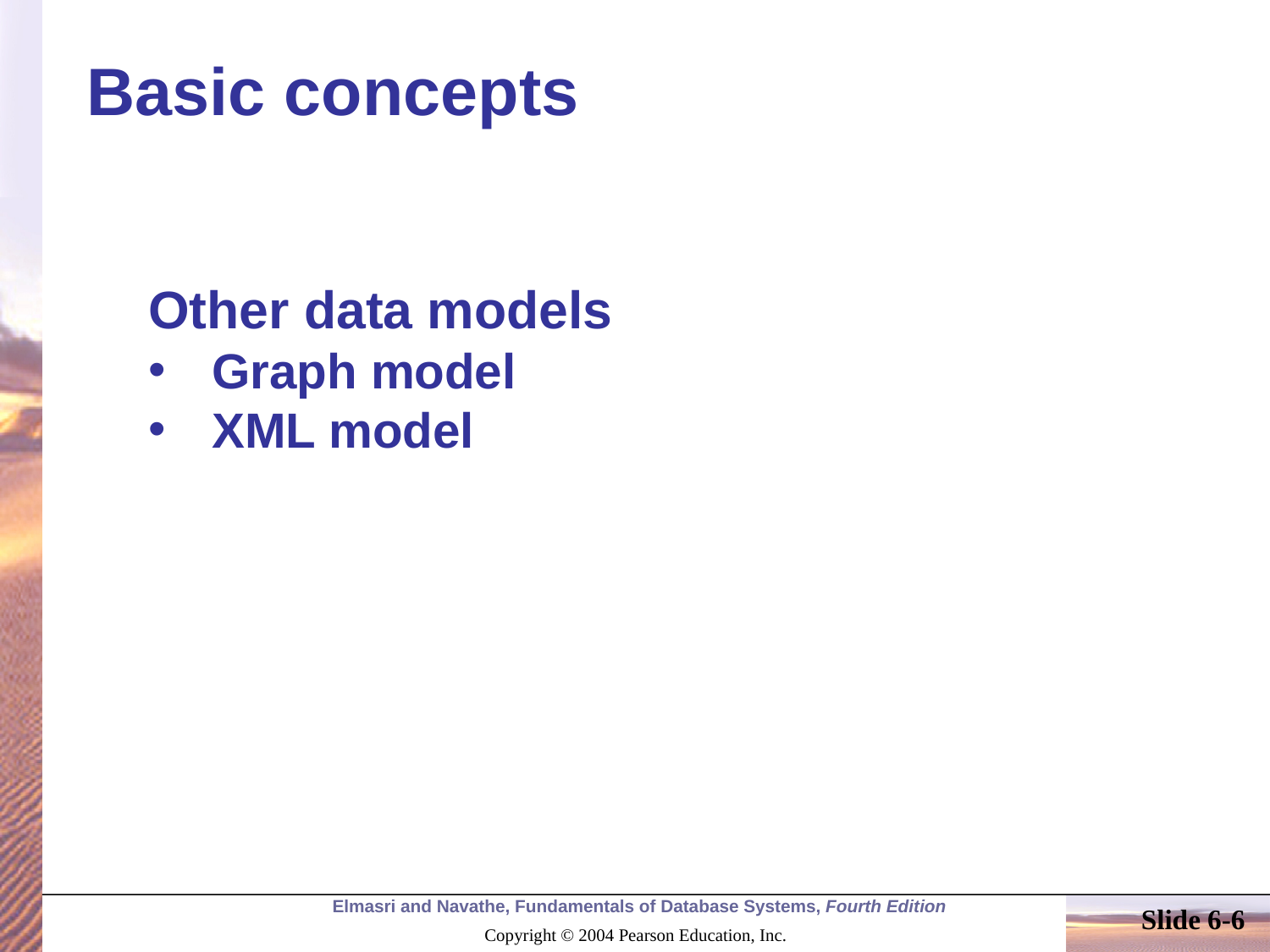

# Basic concepts

Other data models
Graph model
XML model
Slide 6-6